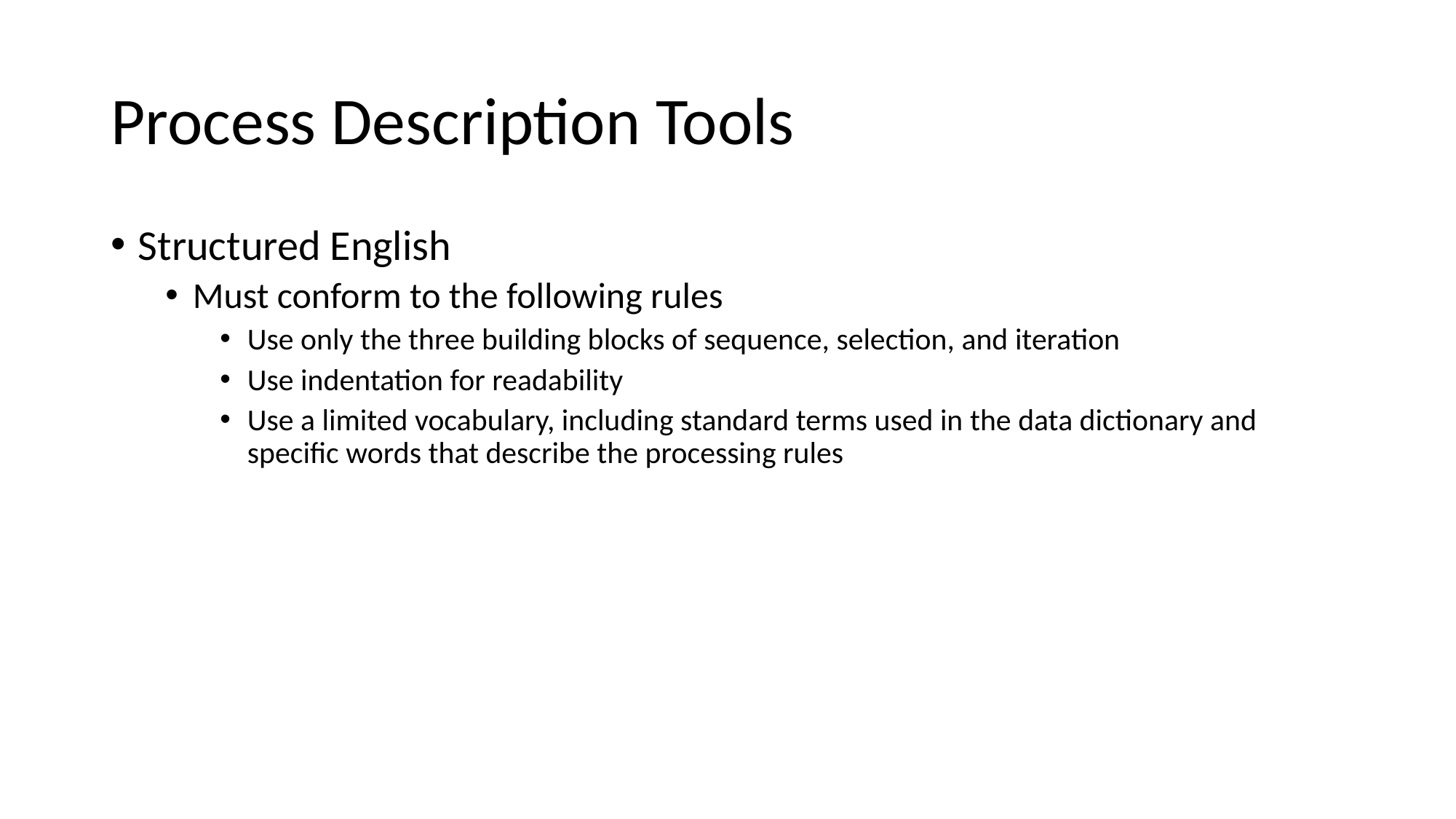

# Process Description Tools
Structured English
Must conform to the following rules
Use only the three building blocks of sequence, selection, and iteration
Use indentation for readability
Use a limited vocabulary, including standard terms used in the data dictionary and specific words that describe the processing rules